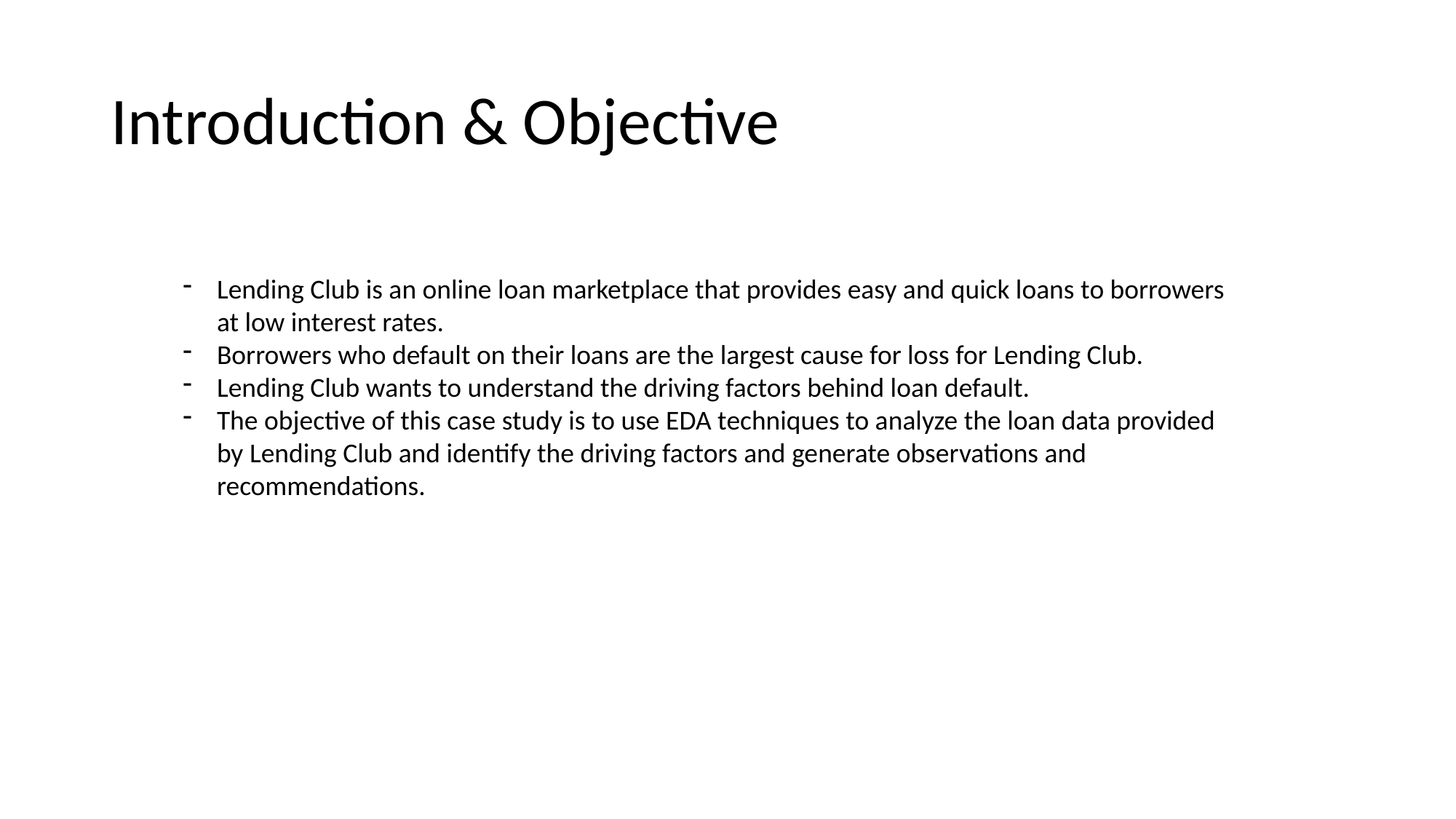

# Introduction & Objective
Lending Club is an online loan marketplace that provides easy and quick loans to borrowers at low interest rates.
Borrowers who default on their loans are the largest cause for loss for Lending Club.
Lending Club wants to understand the driving factors behind loan default.
The objective of this case study is to use EDA techniques to analyze the loan data provided by Lending Club and identify the driving factors and generate observations and recommendations.